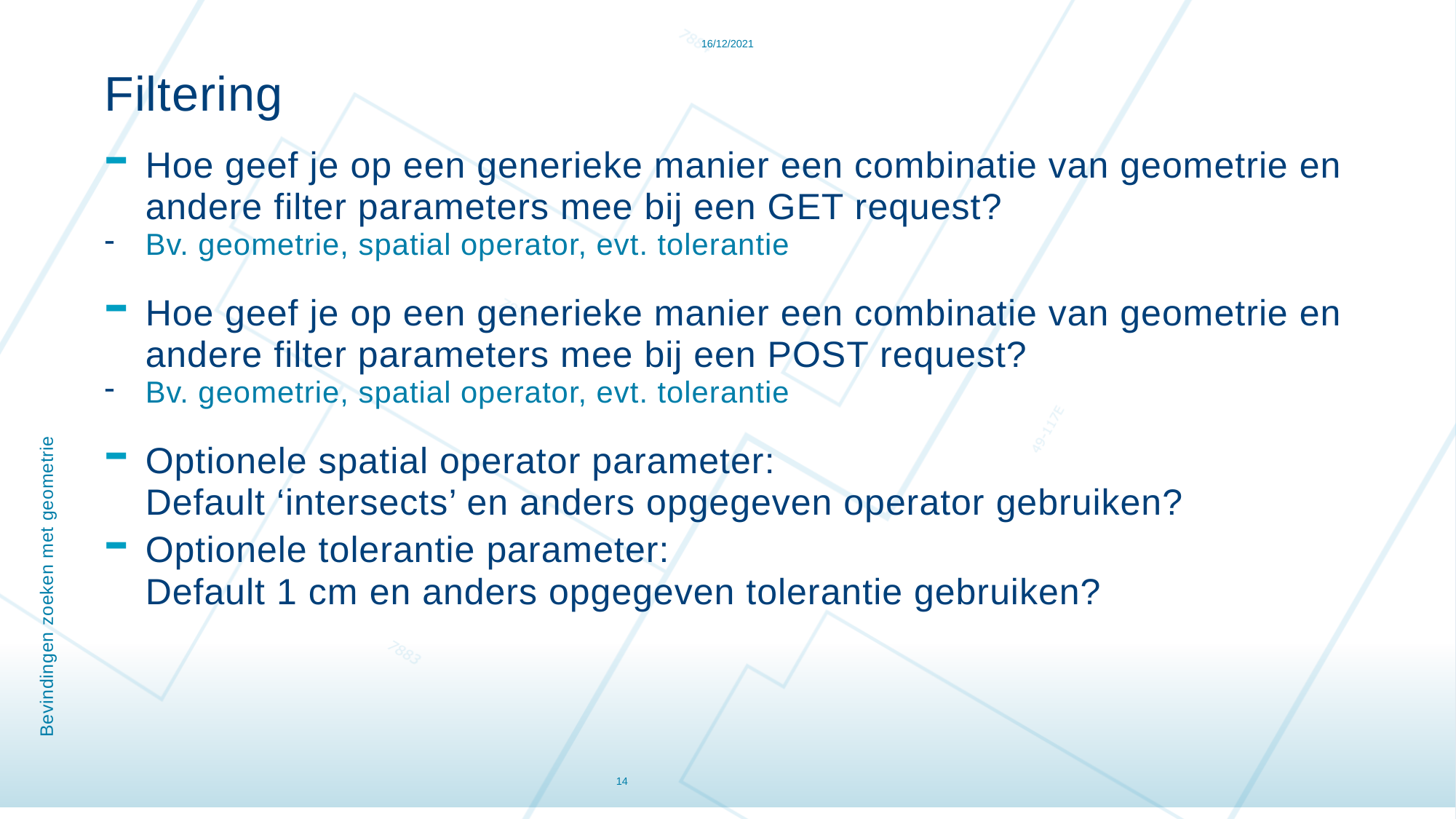

16/12/2021
Filtering
Hoe geef je op een generieke manier een combinatie van geometrie en andere filter parameters mee bij een GET request?
Bv. geometrie, spatial operator, evt. tolerantie
Hoe geef je op een generieke manier een combinatie van geometrie en andere filter parameters mee bij een POST request?
Bv. geometrie, spatial operator, evt. tolerantie
Optionele spatial operator parameter:
Default ‘intersects’ en anders opgegeven operator gebruiken?
Optionele tolerantie parameter:
Default 1 cm en anders opgegeven tolerantie gebruiken?

# Bevindingen zoeken met geometrie

14